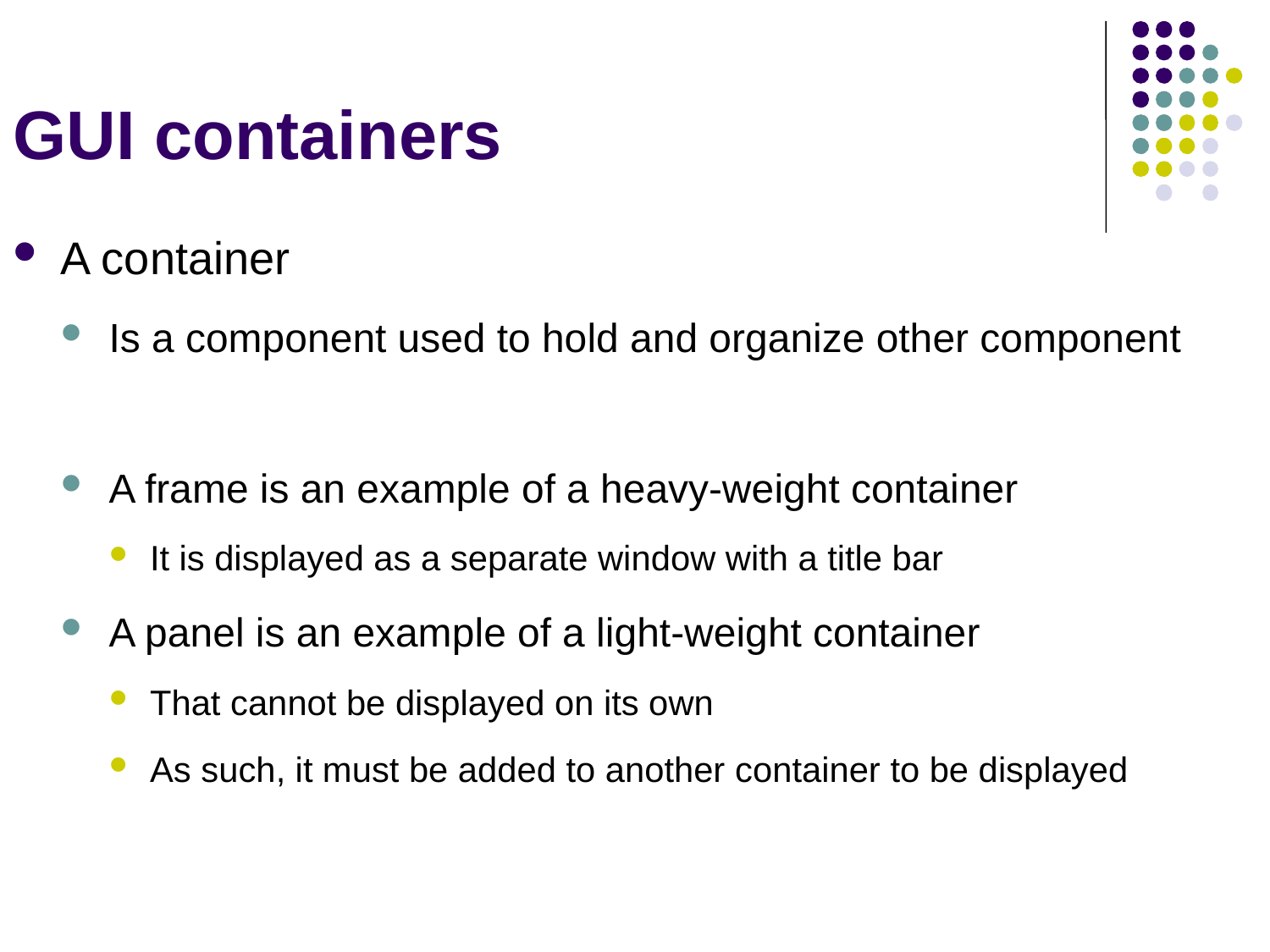

# GUI containers
A container
Is a component used to hold and organize other component

A frame is an example of a heavy-weight container
It is displayed as a separate window with a title bar
A panel is an example of a light-weight container
That cannot be displayed on its own
As such, it must be added to another container to be displayed